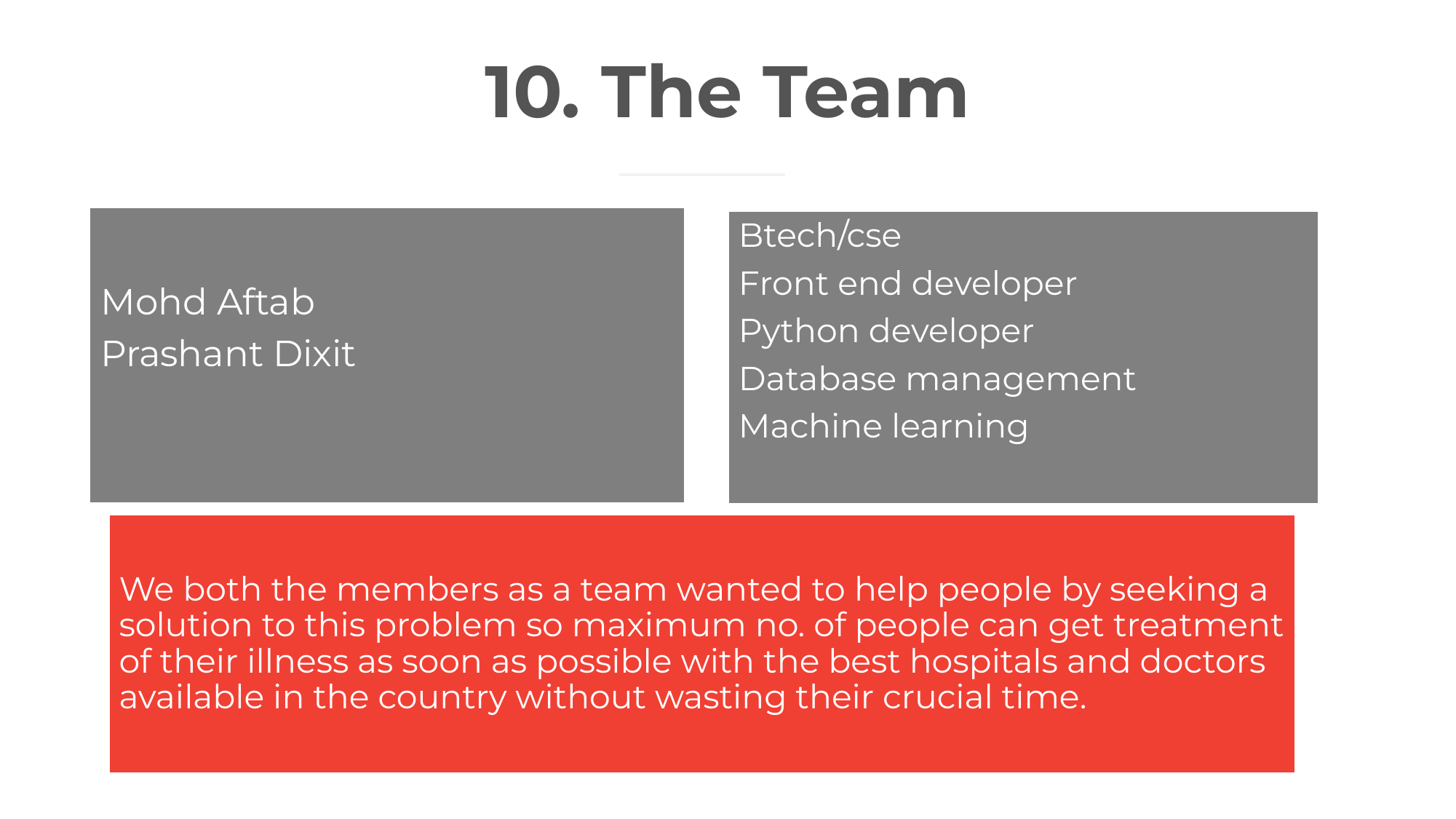

10. The Team
Mohd Aftab
Prashant Dixit

Btech/cse
Front end developer
Python developer
Database management
Machine learning

We both the members as a team wanted to help people by seeking a solution to this problem so maximum no. of people can get treatment of their illness as soon as possible with the best hospitals and doctors available in the country without wasting their crucial time.
LEARN NOW